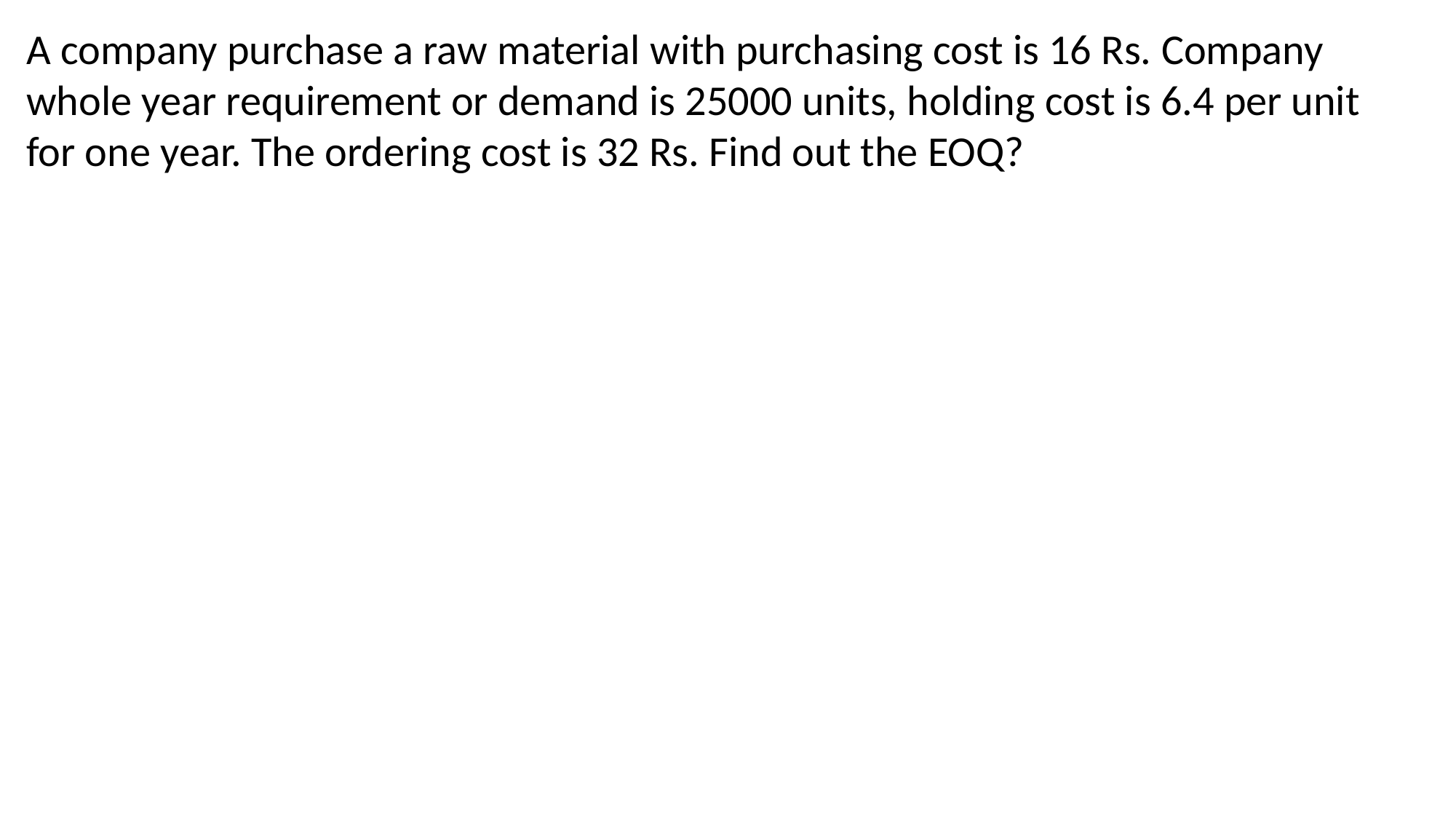

A company purchase a raw material with purchasing cost is 16 Rs. Company whole year requirement or demand is 25000 units, holding cost is 6.4 per unit for one year. The ordering cost is 32 Rs. Find out the EOQ?